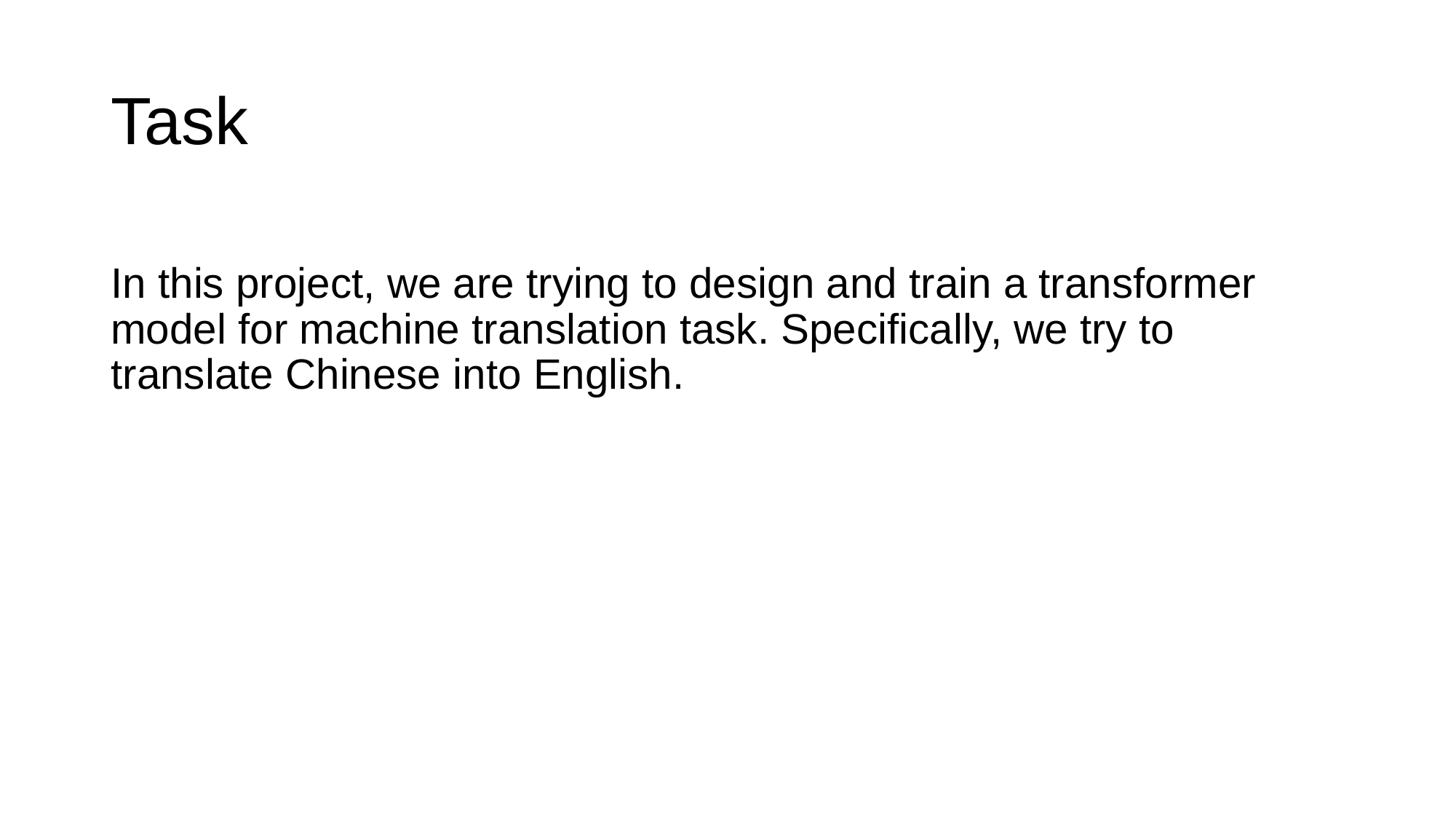

# Task
In this project, we are trying to design and train a transformer model for machine translation task. Specifically, we try to translate Chinese into English.